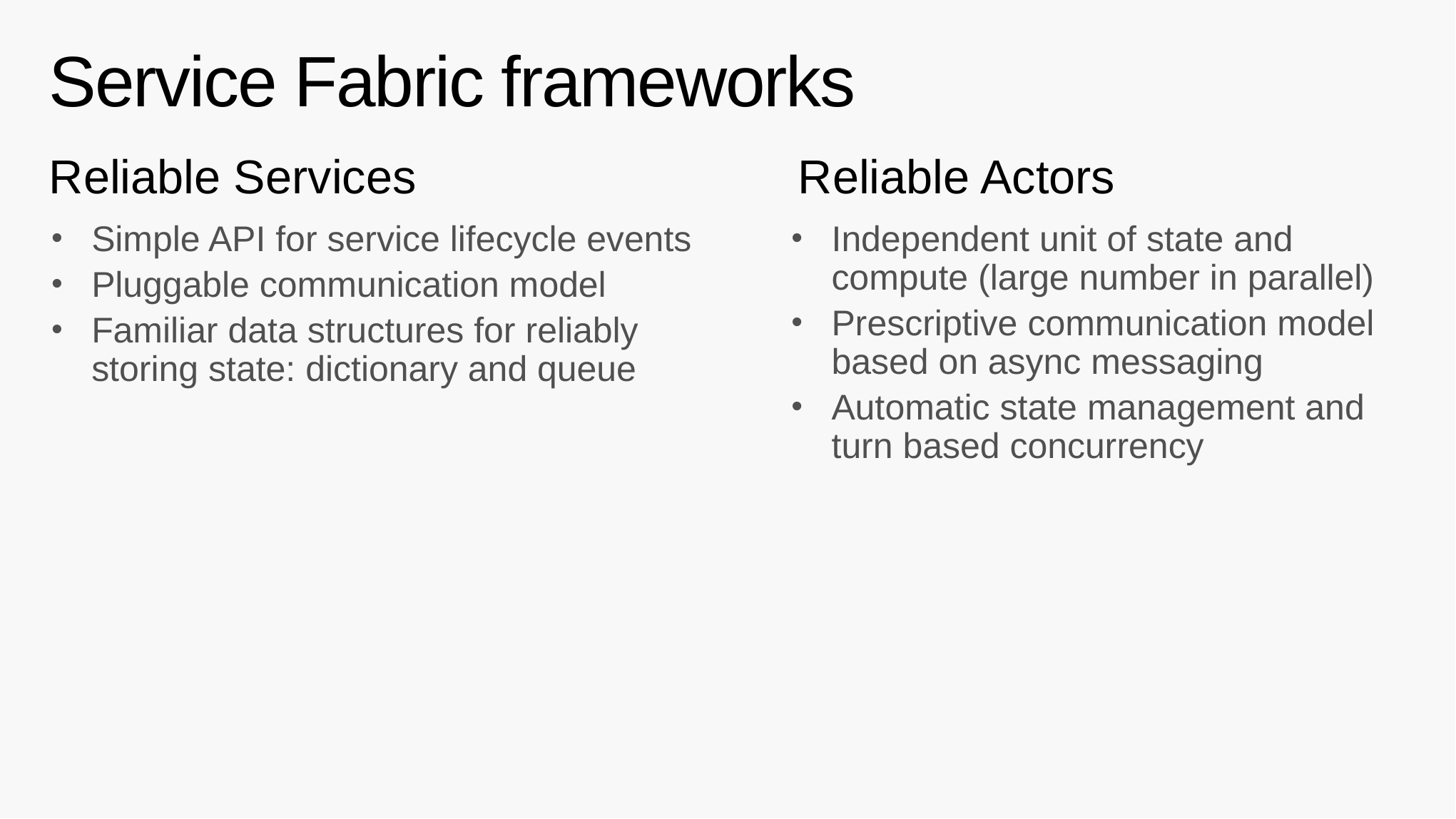

# Service Fabric frameworks
Reliable Services
Reliable Actors
Simple API for service lifecycle events
Pluggable communication model
Familiar data structures for reliably storing state: dictionary and queue

Independent unit of state and compute (large number in parallel)
Prescriptive communication model based on async messaging
Automatic state management and turn based concurrency